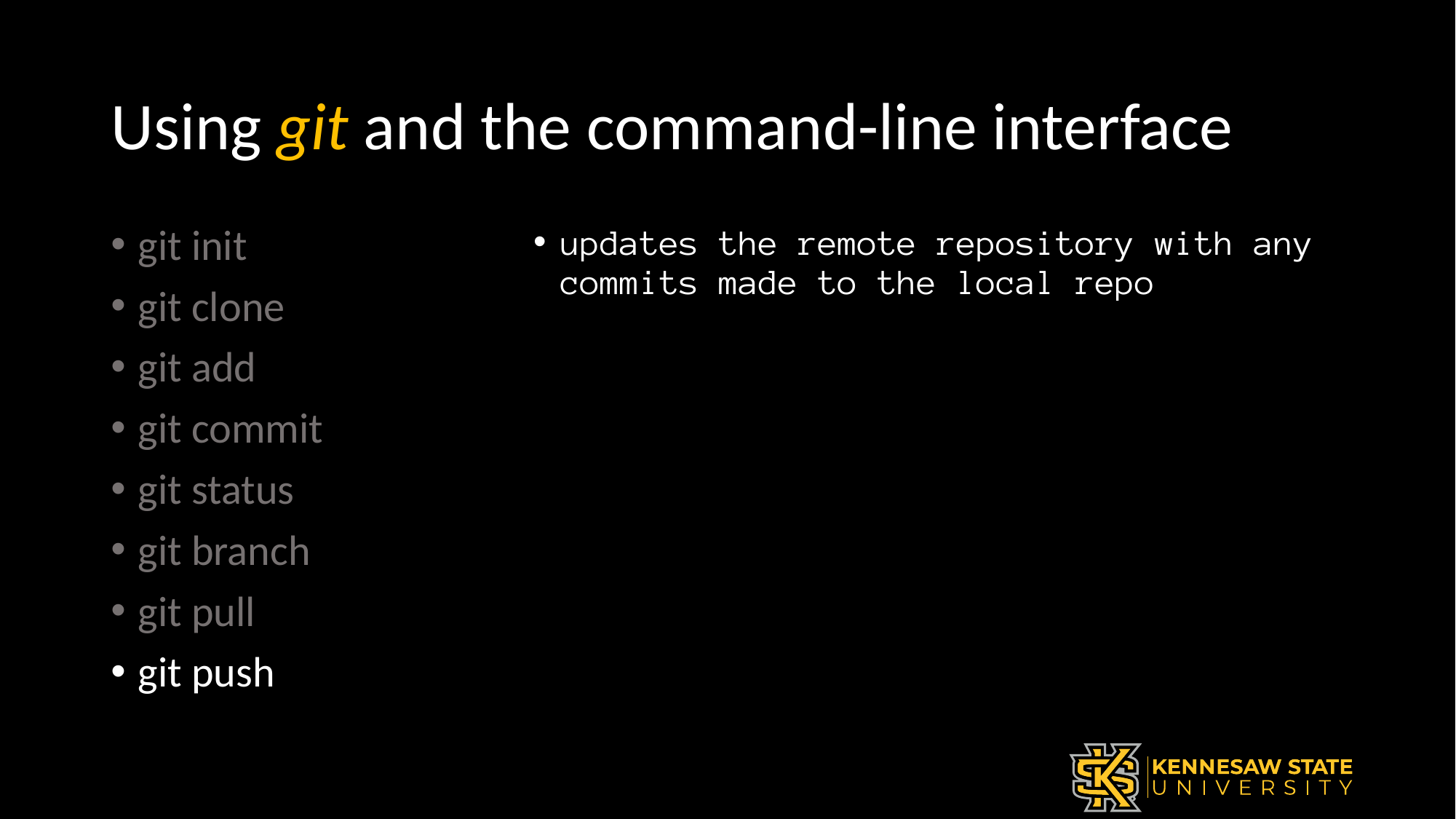

# Using git and the command-line interface
git init
git clone
git add
git commit
git status
git branch
git pull
git push
updates the remote repository with any commits made to the local repo